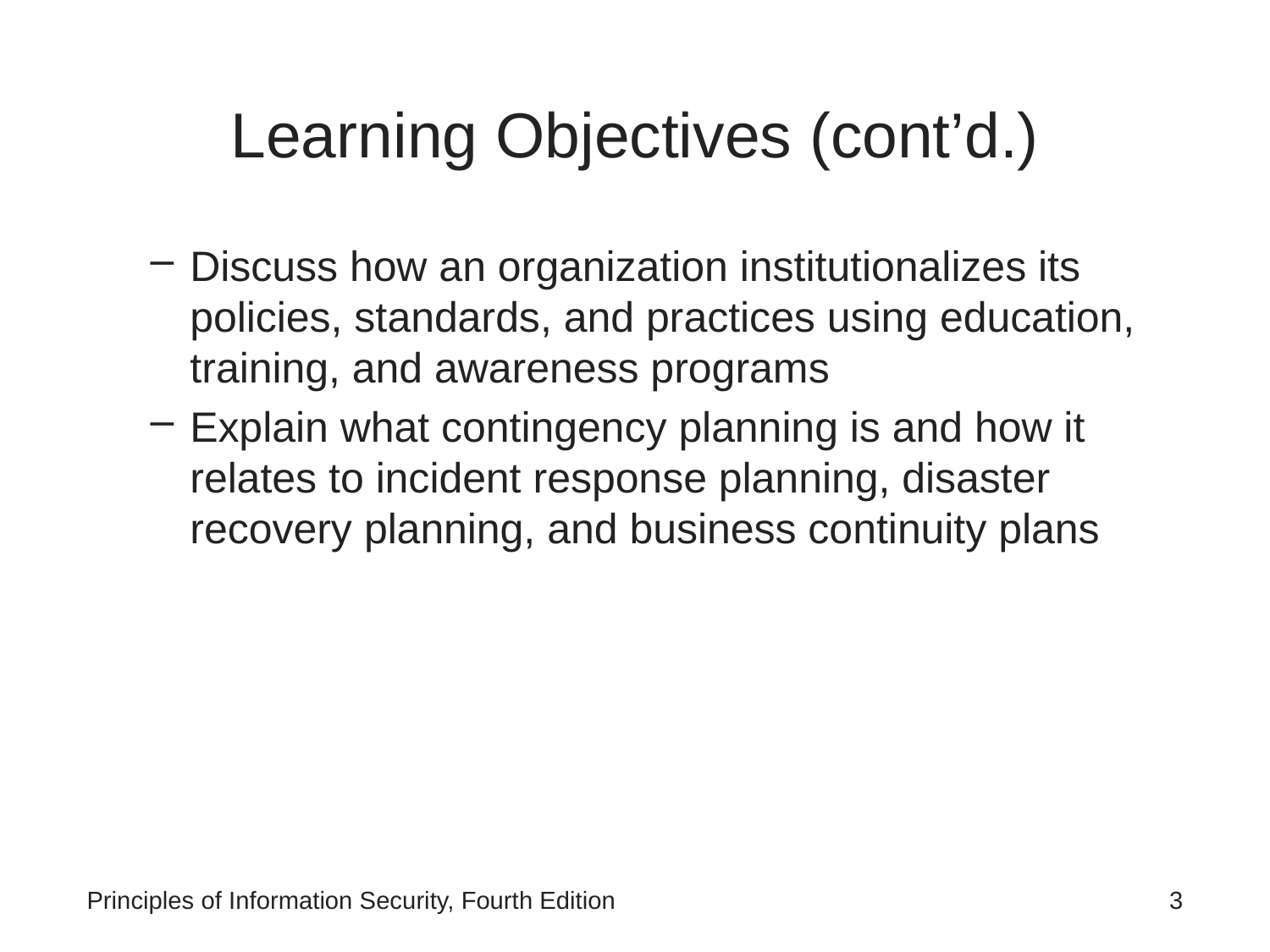

# Learning Objectives (cont’d.)
Discuss how an organization institutionalizes its policies, standards, and practices using education, training, and awareness programs
Explain what contingency planning is and how it relates to incident response planning, disaster recovery planning, and business continuity plans
Principles of Information Security, Fourth Edition
 3